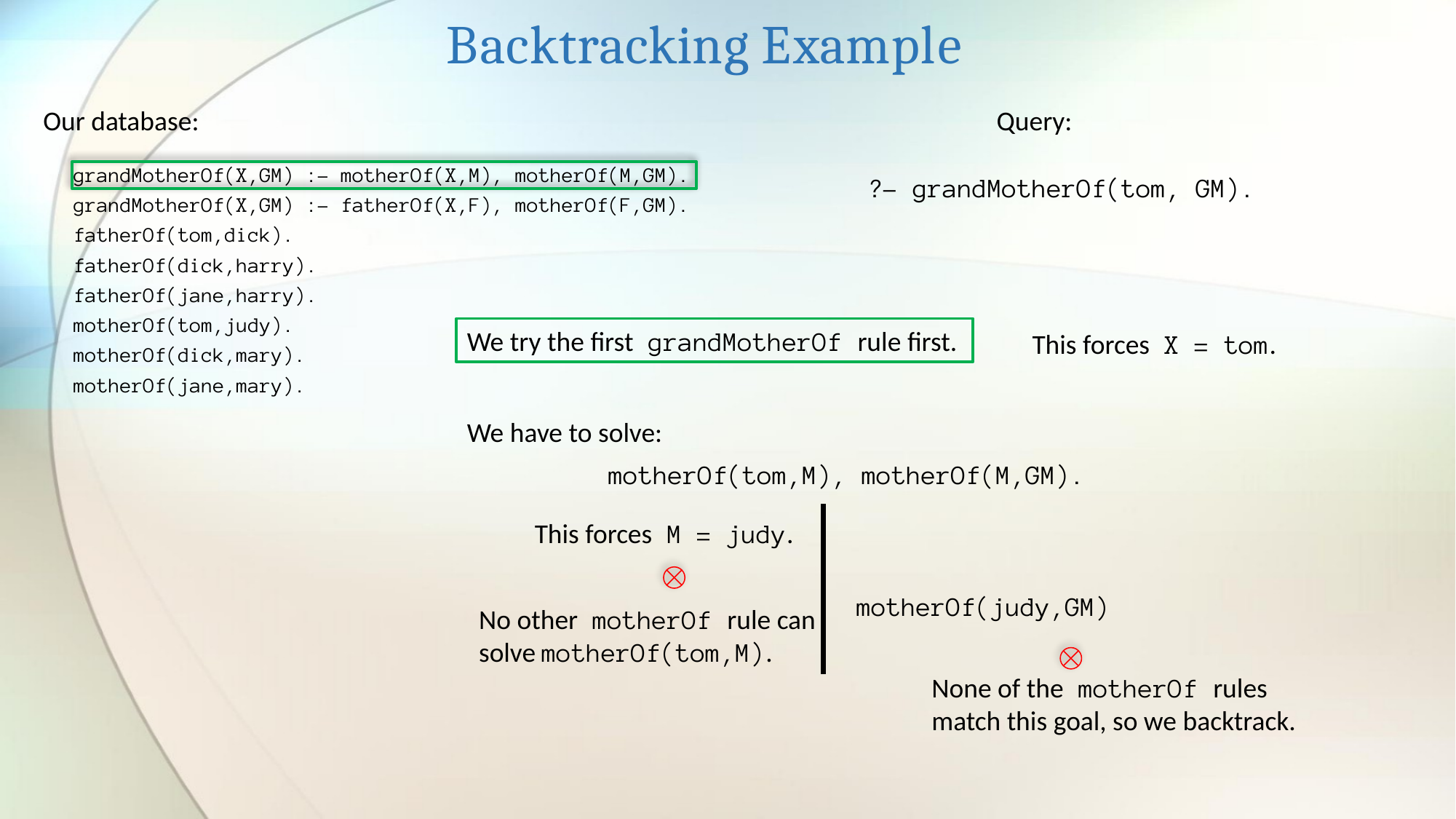

Backtracking Example
Our database:
Query:
grandMotherOf(X,GM) :- motherOf(X,M), motherOf(M,GM).
grandMotherOf(X,GM) :- fatherOf(X,F), motherOf(F,GM).
fatherOf(tom,dick).
fatherOf(dick,harry).
fatherOf(jane,harry).
motherOf(tom,judy).
motherOf(dick,mary).
motherOf(jane,mary).

?- grandMotherOf(tom, GM).
We try the first grandMotherOf rule first.
This forces X = tom.
We have to solve:
motherOf(tom,M), motherOf(M,GM).
This forces M = judy.

motherOf(judy,GM)
No other motherOf rule can solve motherOf(tom,M).

None of the motherOf rules match this goal, so we backtrack.